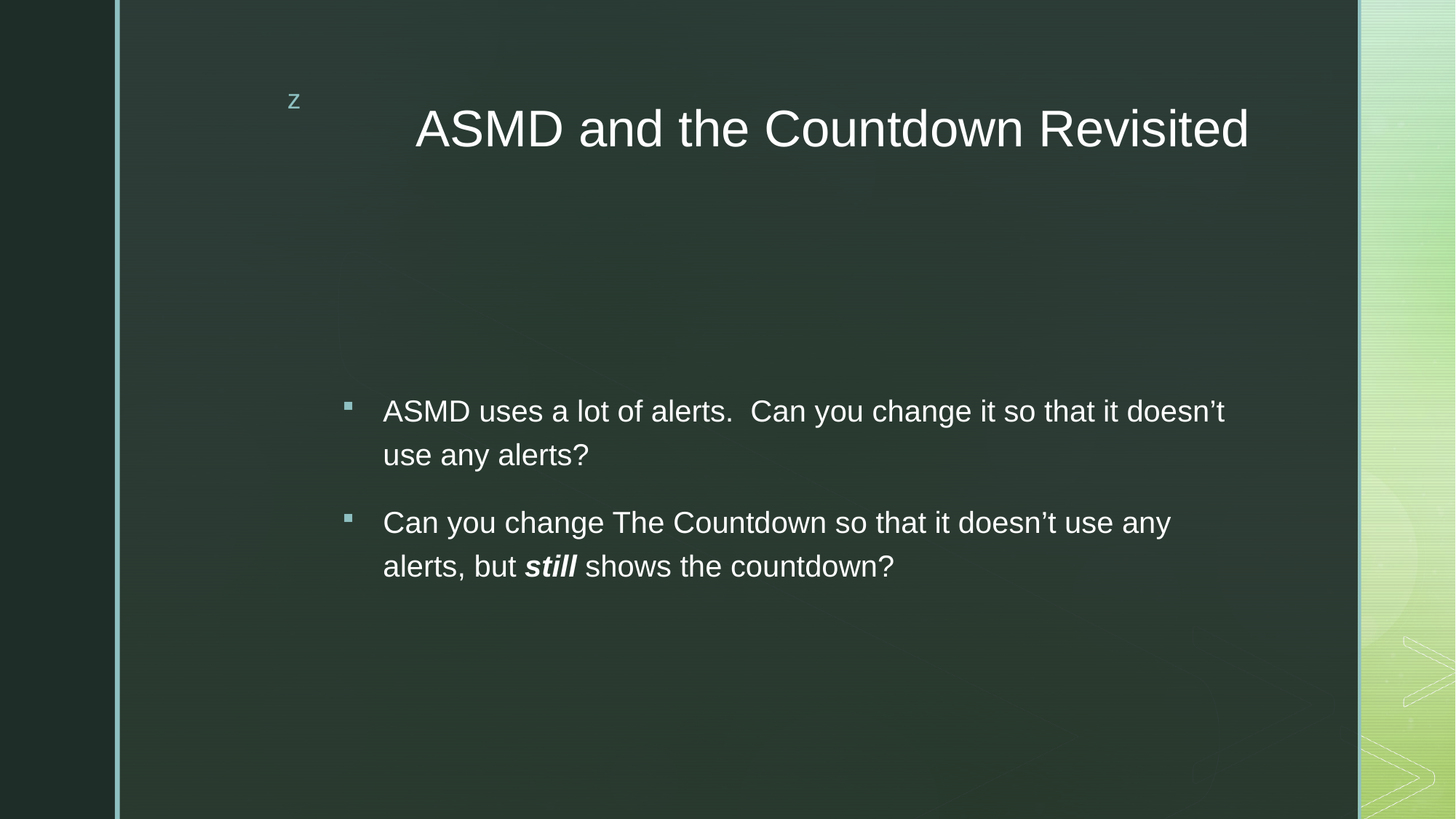

# ASMD and the Countdown Revisited
ASMD uses a lot of alerts.  Can you change it so that it doesn’t use any alerts?
Can you change The Countdown so that it doesn’t use any alerts, but still shows the countdown?